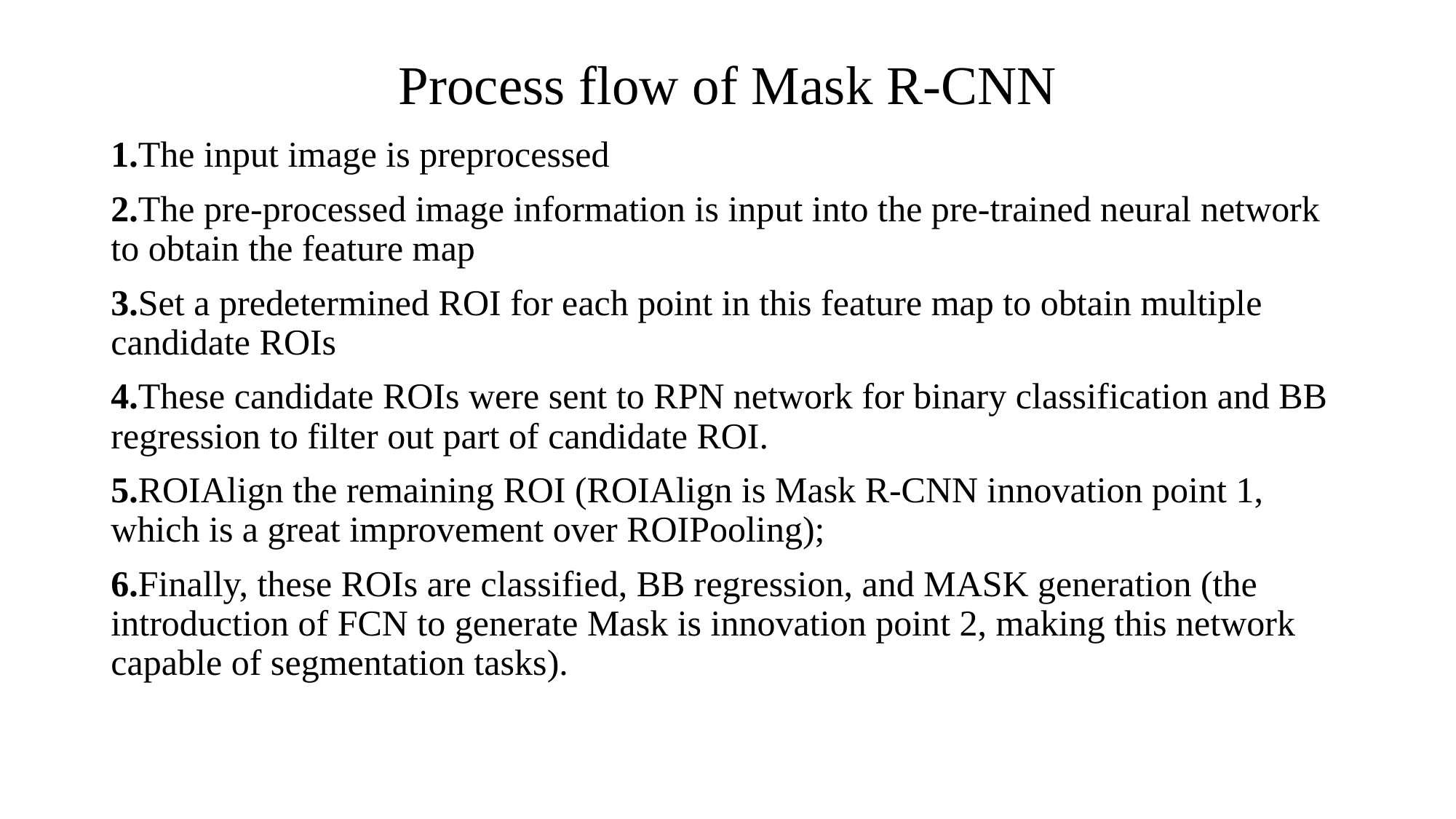

# Process flow of Mask R-CNN
1.The input image is preprocessed
2.The pre-processed image information is input into the pre-trained neural network to obtain the feature map
3.Set a predetermined ROI for each point in this feature map to obtain multiple candidate ROIs
4.These candidate ROIs were sent to RPN network for binary classification and BB regression to filter out part of candidate ROI.
5.ROIAlign the remaining ROI (ROIAlign is Mask R-CNN innovation point 1, which is a great improvement over ROIPooling);
6.Finally, these ROIs are classified, BB regression, and MASK generation (the introduction of FCN to generate Mask is innovation point 2, making this network capable of segmentation tasks).